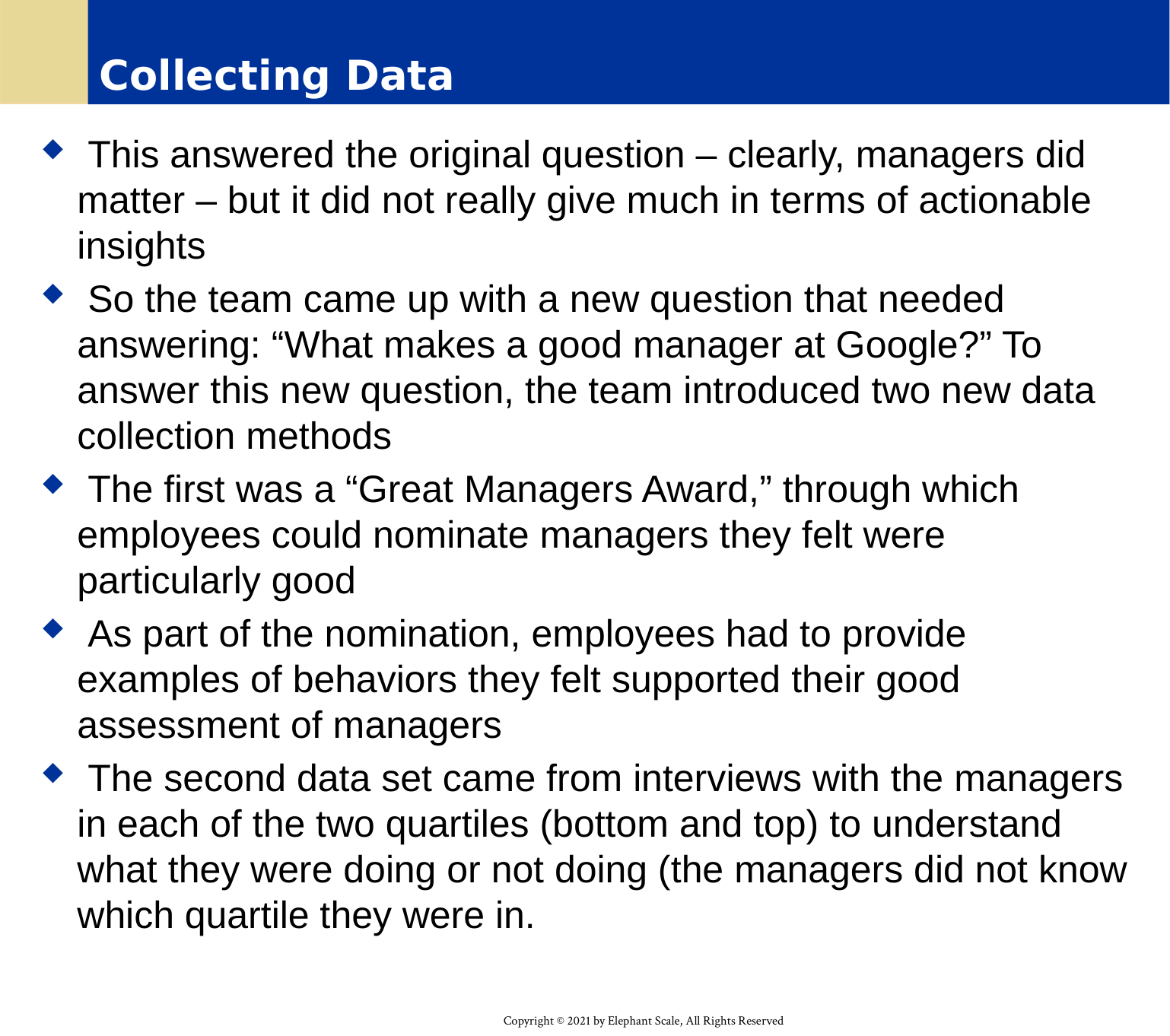

# Collecting Data
 This answered the original question – clearly, managers did matter – but it did not really give much in terms of actionable insights
 So the team came up with a new question that needed answering: “What makes a good manager at Google?” To answer this new question, the team introduced two new data collection methods
 The first was a “Great Managers Award,” through which employees could nominate managers they felt were particularly good
 As part of the nomination, employees had to provide examples of behaviors they felt supported their good assessment of managers
 The second data set came from interviews with the managers in each of the two quartiles (bottom and top) to understand what they were doing or not doing (the managers did not know which quartile they were in.
Copyright © 2021 by Elephant Scale, All Rights Reserved